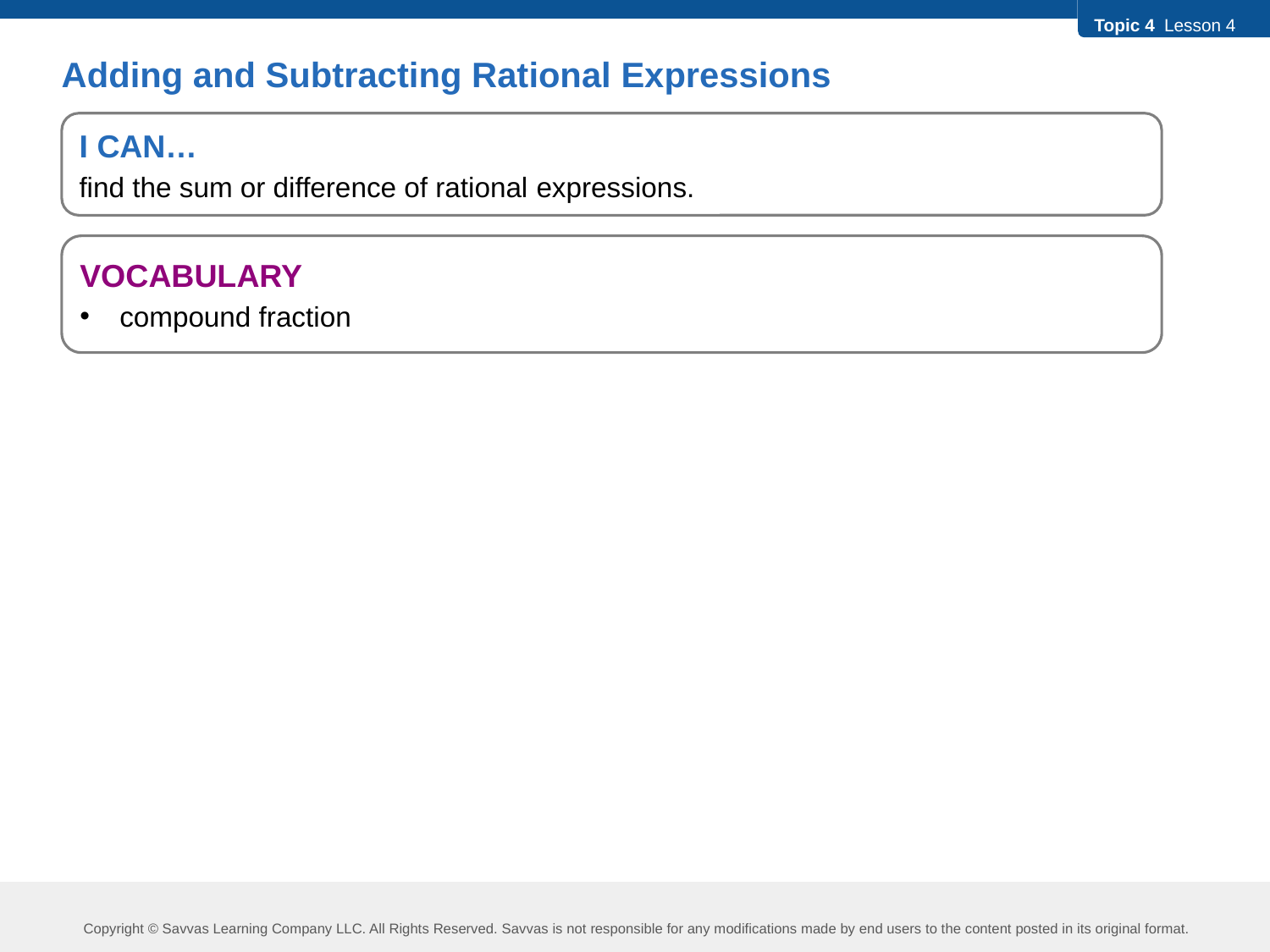

Adding and Subtracting Rational Expressions
I CAN…
find the sum or difference of rational expressions.
VOCABULARY
compound fraction